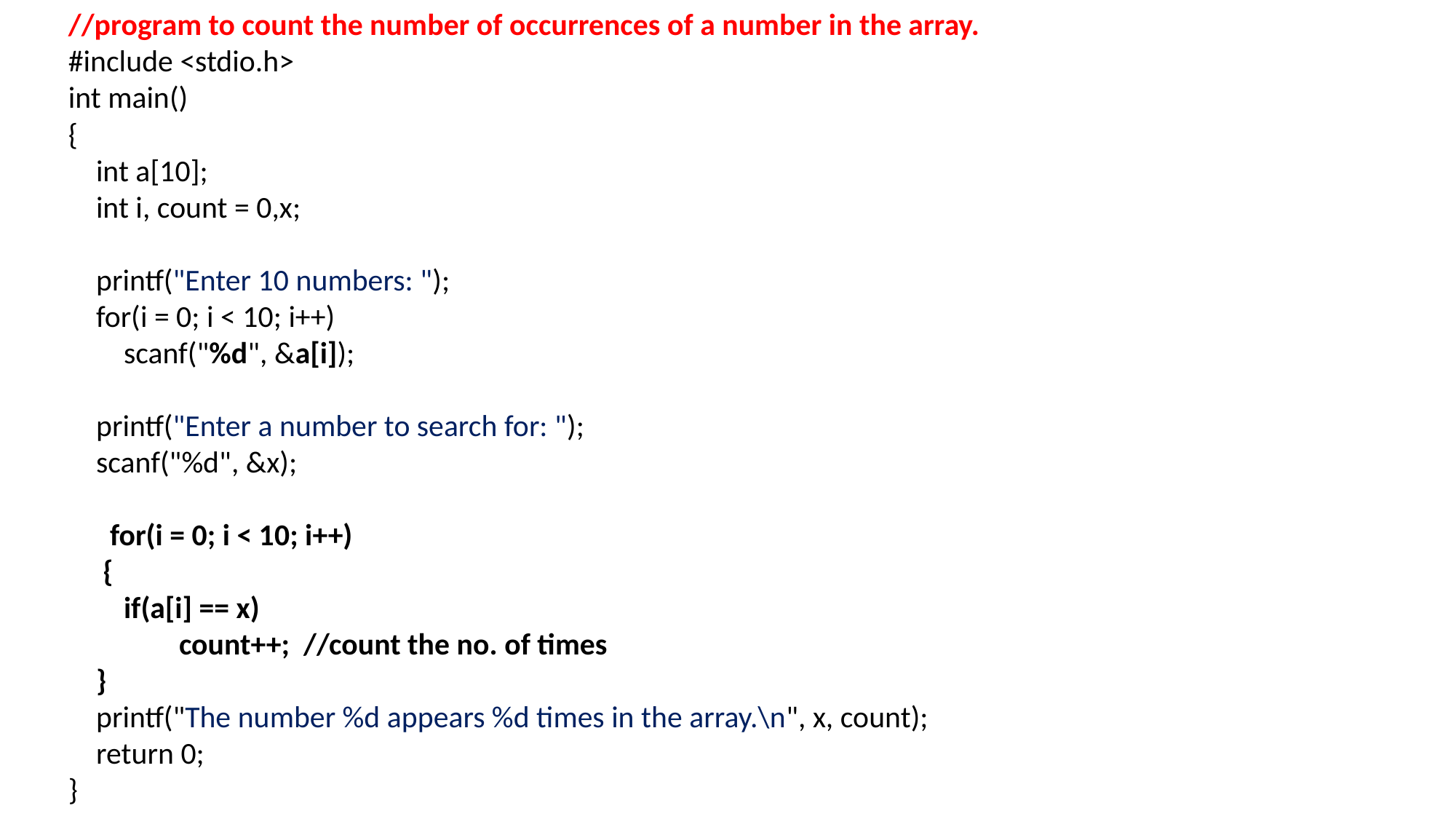

//program to count the number of occurrences of a number in the array.
#include <stdio.h>
int main()
{
    int a[10];
    int i, count = 0,x;

    printf("Enter 10 numbers: ");
    for(i = 0; i < 10; i++)
        scanf("%d", &a[i]);

    printf("Enter a number to search for: ");
    scanf("%d", &x);

      for(i = 0; i < 10; i++)
     {
        if(a[i] == x)
                count++;  //count the no. of times
    }
    printf("The number %d appears %d times in the array.\n", x, count);
    return 0;
}